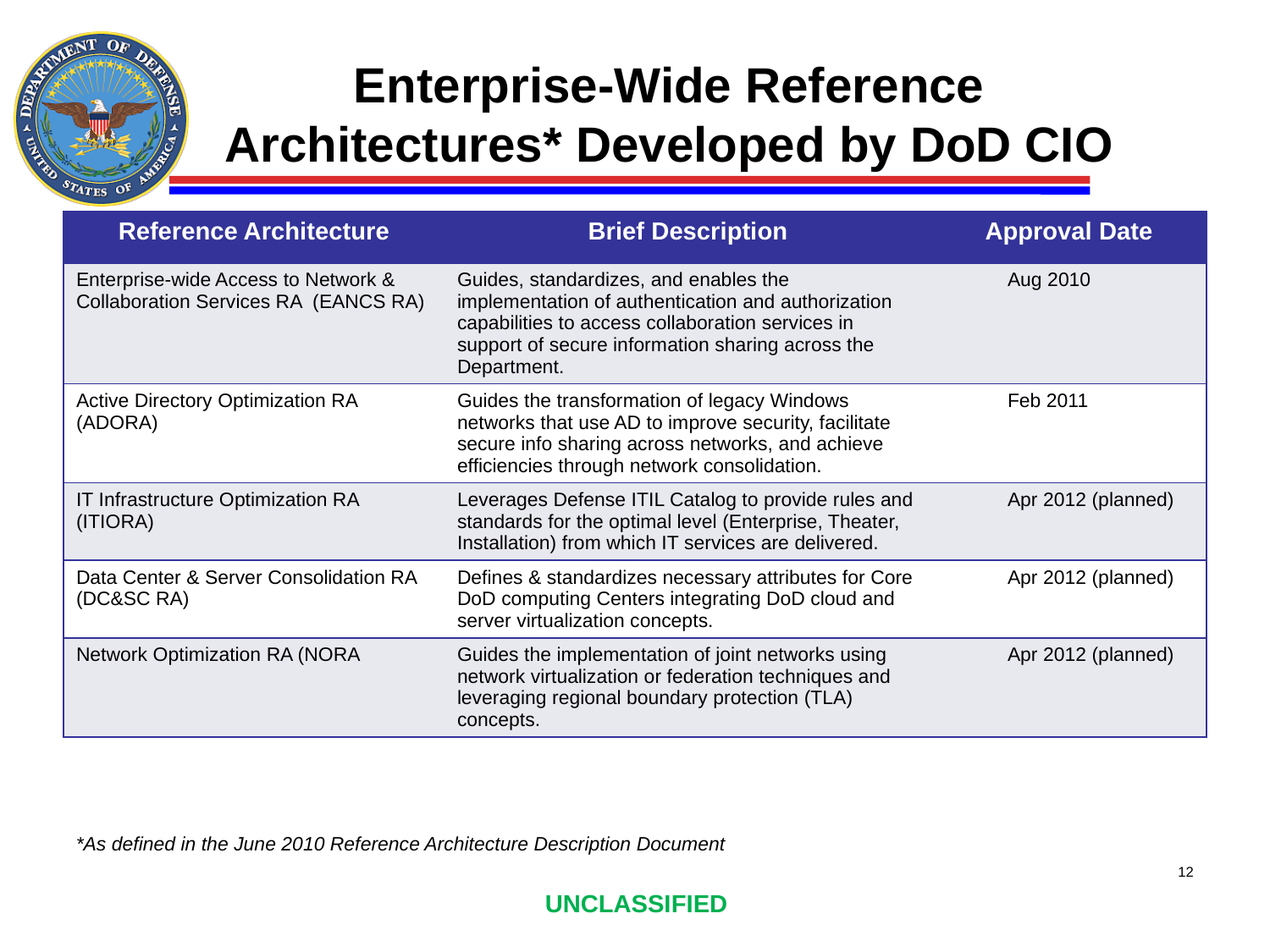

# Enterprise-Wide Reference Architectures* Developed by DoD CIO
| Reference Architecture | Brief Description | Approval Date |
| --- | --- | --- |
| Enterprise-wide Access to Network & Collaboration Services RA (EANCS RA) | Guides, standardizes, and enables the implementation of authentication and authorization capabilities to access collaboration services in support of secure information sharing across the Department. | Aug 2010 |
| Active Directory Optimization RA (ADORA) | Guides the transformation of legacy Windows networks that use AD to improve security, facilitate secure info sharing across networks, and achieve efficiencies through network consolidation. | Feb 2011 |
| IT Infrastructure Optimization RA (ITIORA) | Leverages Defense ITIL Catalog to provide rules and standards for the optimal level (Enterprise, Theater, Installation) from which IT services are delivered. | Apr 2012 (planned) |
| Data Center & Server Consolidation RA (DC&SC RA) | Defines & standardizes necessary attributes for Core DoD computing Centers integrating DoD cloud and server virtualization concepts. | Apr 2012 (planned) |
| Network Optimization RA (NORA | Guides the implementation of joint networks using network virtualization or federation techniques and leveraging regional boundary protection (TLA) concepts. | Apr 2012 (planned) |
*As defined in the June 2010 Reference Architecture Description Document
12